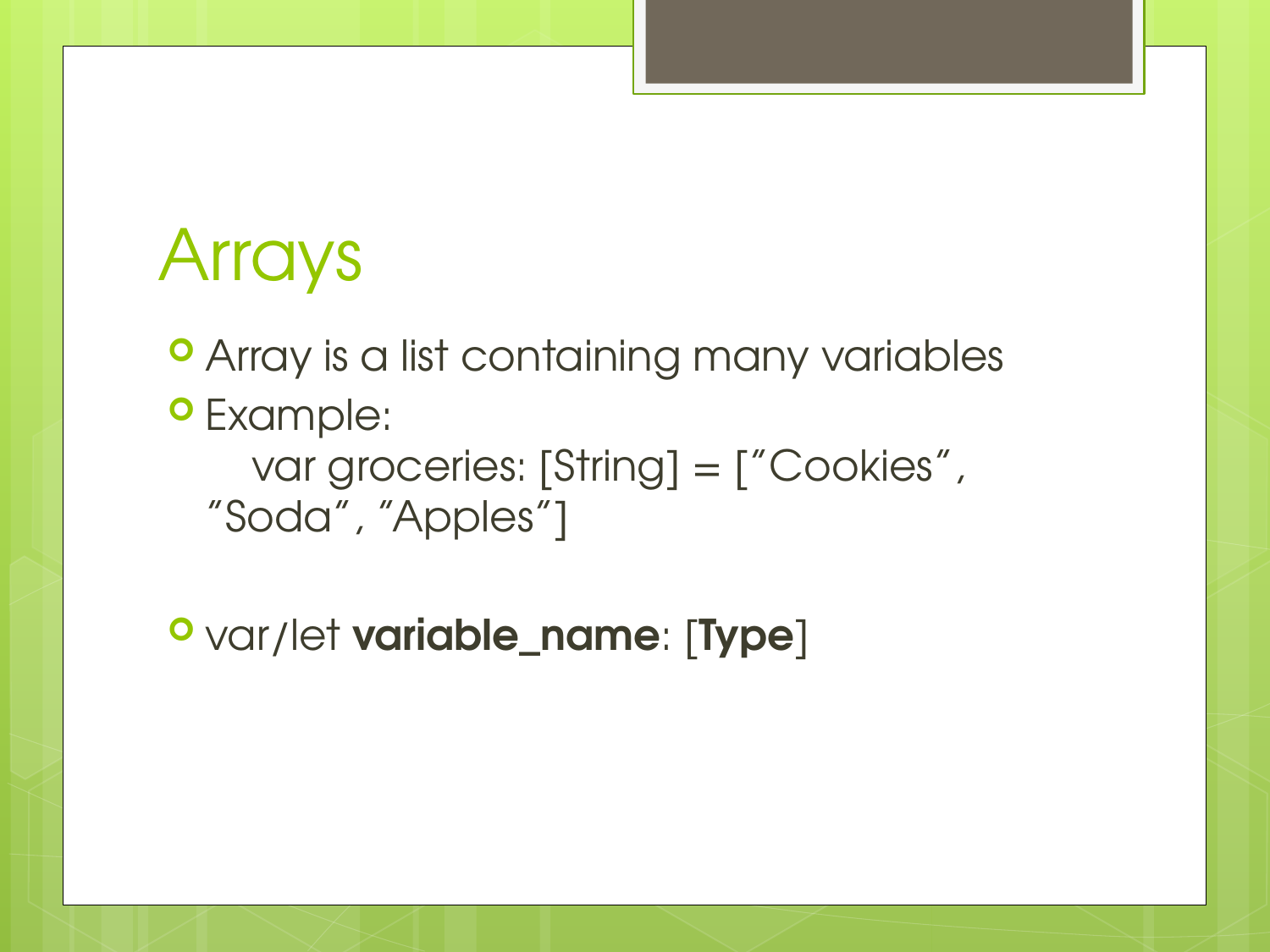

# Arrays
Array is a list containing many variables
Example:
    var groceries: [String] = [”Cookies”, ”Soda”, ”Apples”]

var/let variable_name: [Type]